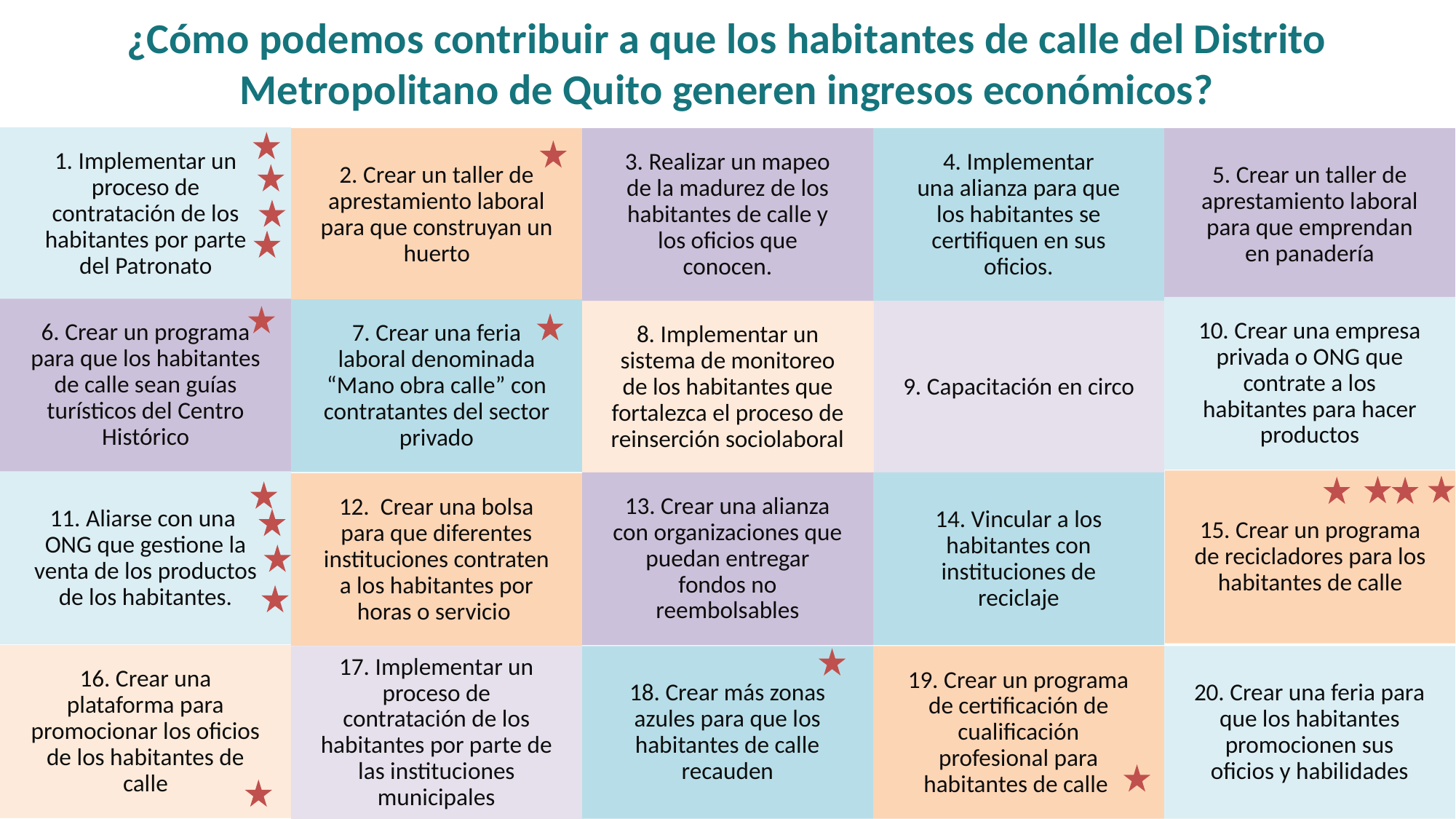

# ¿Cómo podemos contribuir a que los habitantes de calle del Distrito Metropolitano de Quito generen ingresos económicos?
1. Implementar un proceso de contratación de los habitantes por parte del Patronato
2. Crear un taller de aprestamiento laboral para que construyan un huerto
3. Realizar un mapeo de la madurez de los habitantes de calle y los oficios que conocen.
4. Implementar una alianza para que los habitantes se certifiquen en sus oficios.
5. Crear un taller de aprestamiento laboral para que emprendan en panadería

10. Crear una empresa privada o ONG que contrate a los habitantes para hacer productos
6. Crear un programa para que los habitantes de calle sean guías turísticos del Centro Histórico
7. Crear una feria laboral denominada “Mano obra calle” con contratantes del sector privado
8. Implementar un sistema de monitoreo de los habitantes que fortalezca el proceso de reinserción sociolaboral
9. Capacitación en circo

15. Crear un programa de recicladores para los habitantes de calle
11. Aliarse con una  ONG que gestione la venta de los productos de los habitantes.
13. Crear una alianza con organizaciones que puedan entregar fondos no reembolsables
14. Vincular a los habitantes con instituciones de reciclaje
12.  Crear una bolsa para que diferentes instituciones contraten a los habitantes por horas o servicio

16. Crear una plataforma para promocionar los oficios de los habitantes de calle
18. Crear más zonas azules para que los habitantes de calle recauden
19. Crear un programa de certificación de cualificación profesional para habitantes de calle
20. Crear una feria para que los habitantes promocionen sus oficios y habilidades
17. Implementar un proceso de contratación de los habitantes por parte de las instituciones municipales